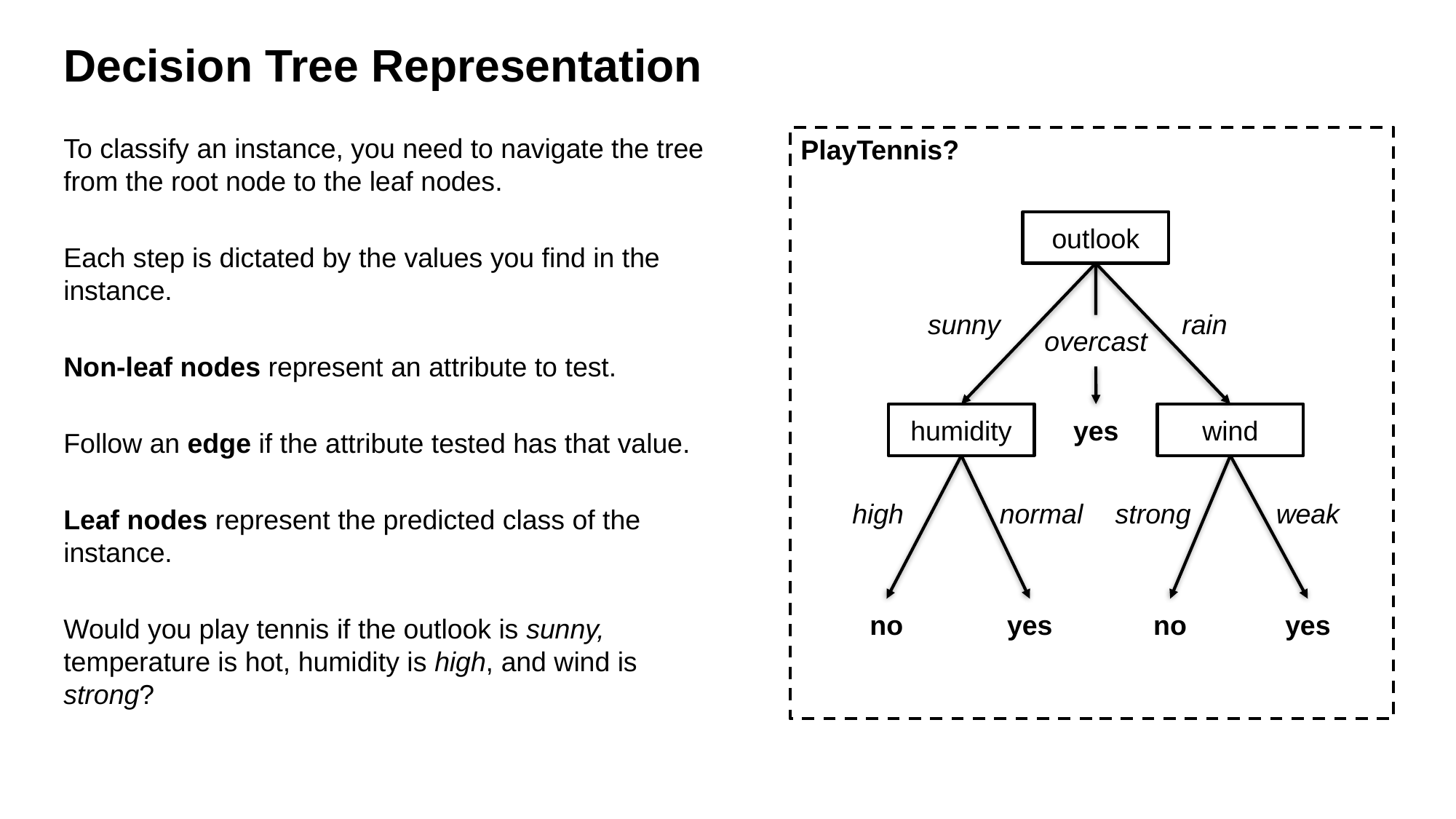

# Decision Tree Representation
To classify an instance, you need to navigate the tree from the root node to the leaf nodes.

Each step is dictated by the values you find in the instance.

Non-leaf nodes represent an attribute to test.

Follow an edge if the attribute tested has that value.

Leaf nodes represent the predicted class of the instance.

Would you play tennis if the outlook is sunny, temperature is hot, humidity is high, and wind is strong?
PlayTennis?
outlook
sunny
rain
overcast
humidity
yes
wind
high
normal
strong
weak
no
yes
no
yes